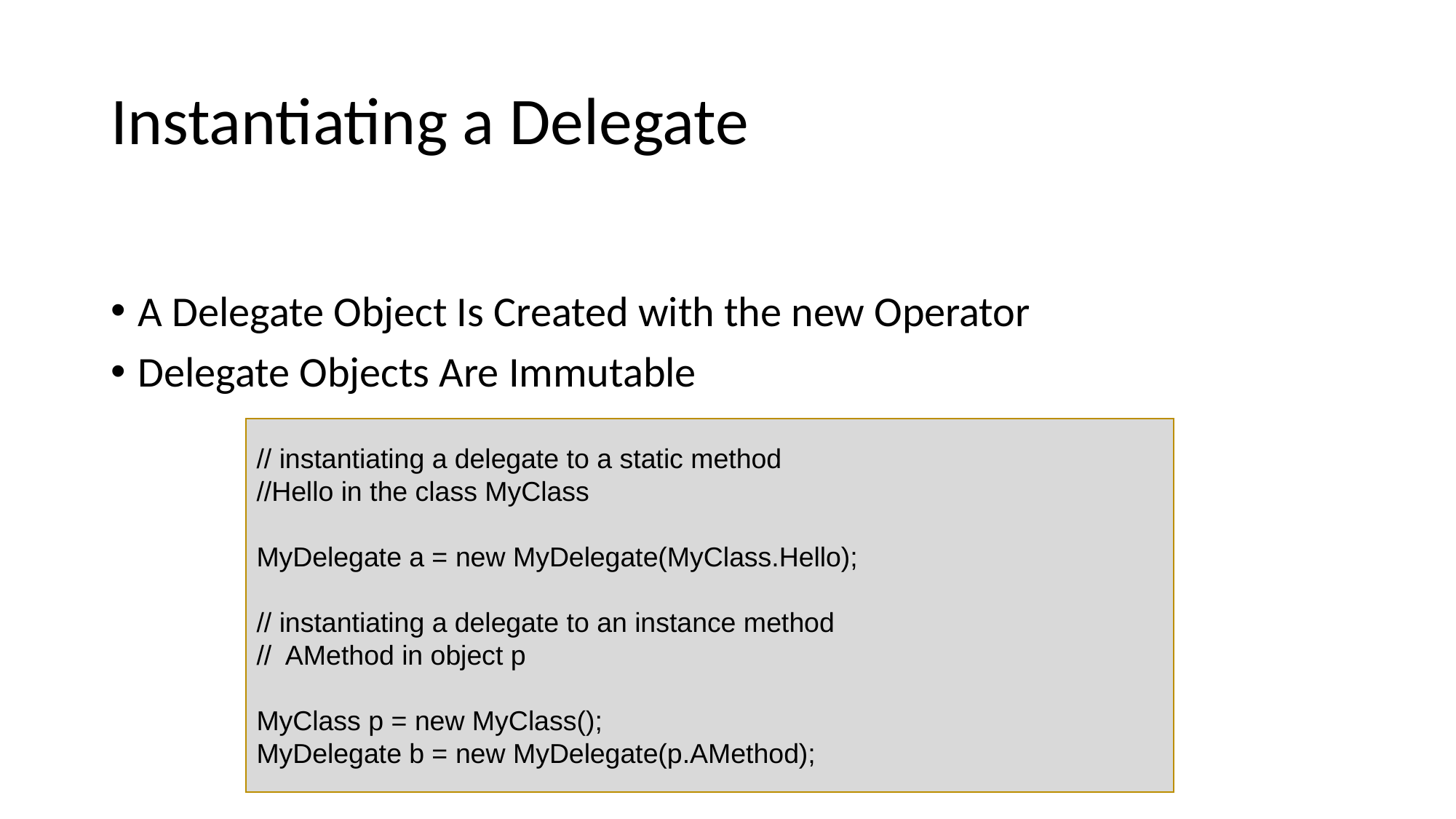

# Instantiating a Delegate

A Delegate Object Is Created with the new Operator
Delegate Objects Are Immutable
// instantiating a delegate to a static method
//Hello in the class MyClass

MyDelegate a = new MyDelegate(MyClass.Hello);

// instantiating a delegate to an instance method
//  AMethod in object p

MyClass p = new MyClass();
MyDelegate b = new MyDelegate(p.AMethod);